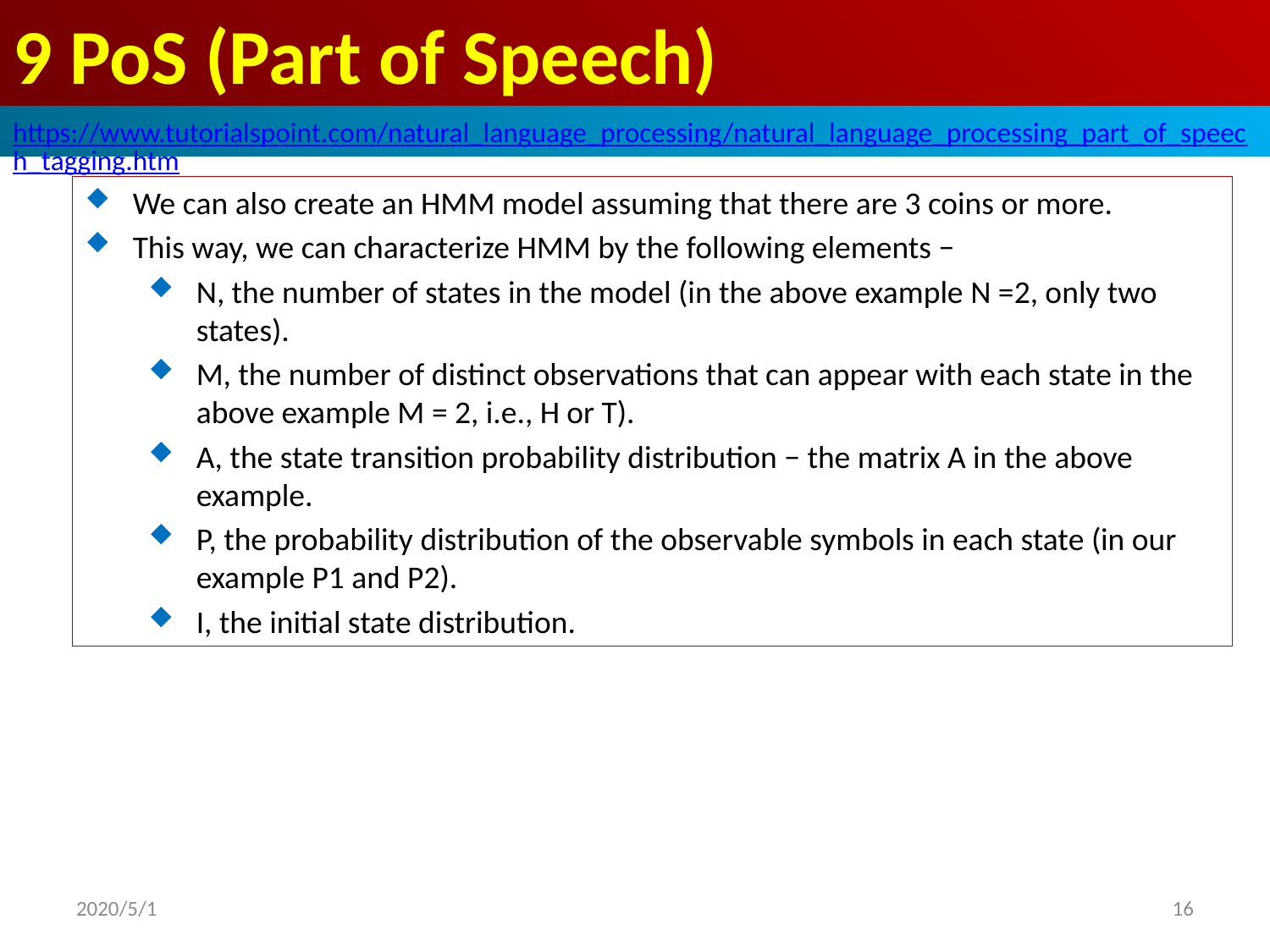

# 9 PoS (Part of Speech)
https://www.tutorialspoint.com/natural_language_processing/natural_language_processing_part_of_speech_tagging.htm
We can also create an HMM model assuming that there are 3 coins or more.
This way, we can characterize HMM by the following elements −
N, the number of states in the model (in the above example N =2, only two states).
M, the number of distinct observations that can appear with each state in the above example M = 2, i.e., H or T).
A, the state transition probability distribution − the matrix A in the above example.
P, the probability distribution of the observable symbols in each state (in our example P1 and P2).
I, the initial state distribution.

2020/5/1
16